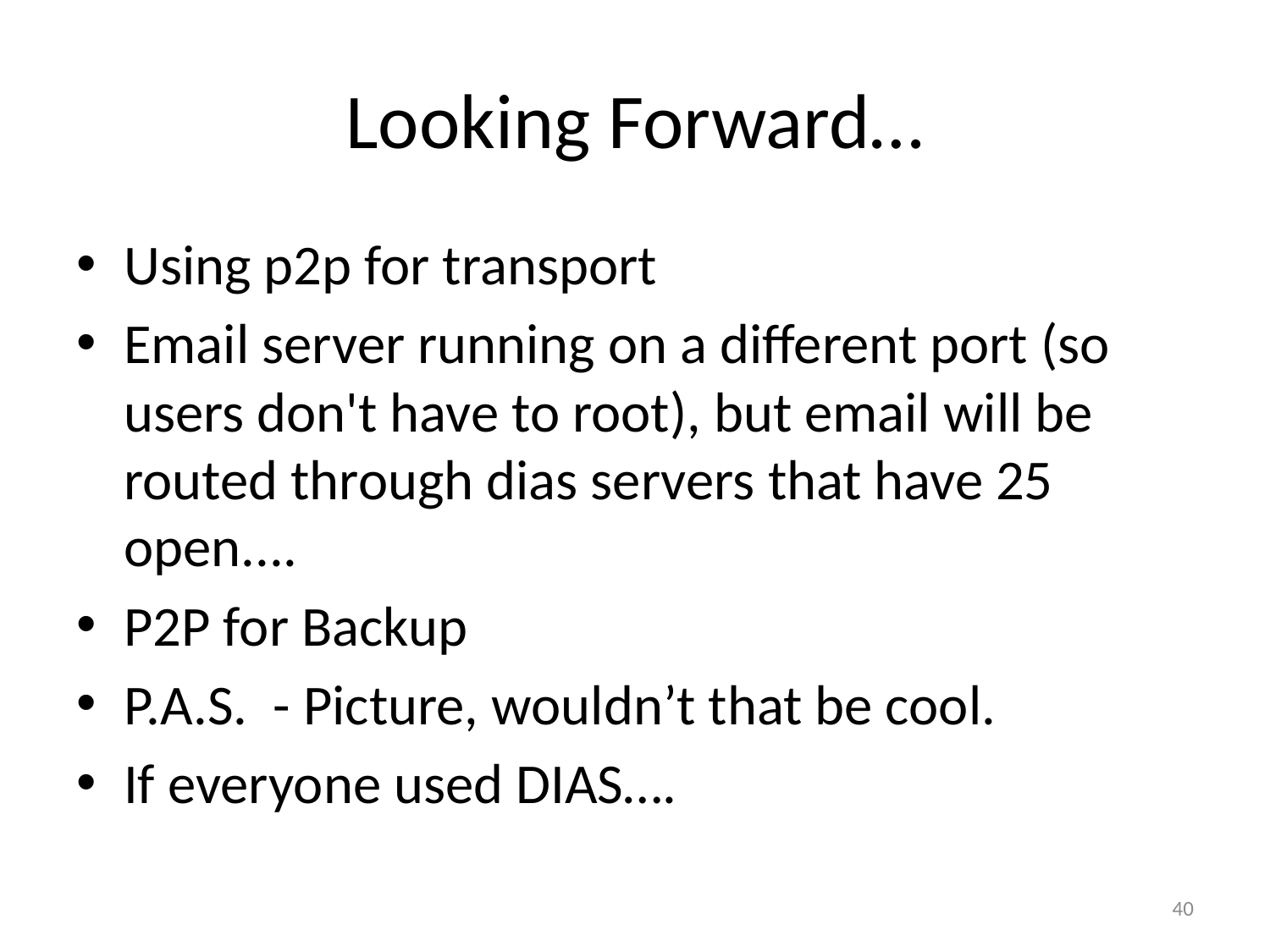

# Looking Forward…
Using p2p for transport
Email server running on a different port (so users don't have to root), but email will be routed through dias servers that have 25 open....
P2P for Backup
P.A.S.  - Picture, wouldn’t that be cool.
If everyone used DIAS….

40